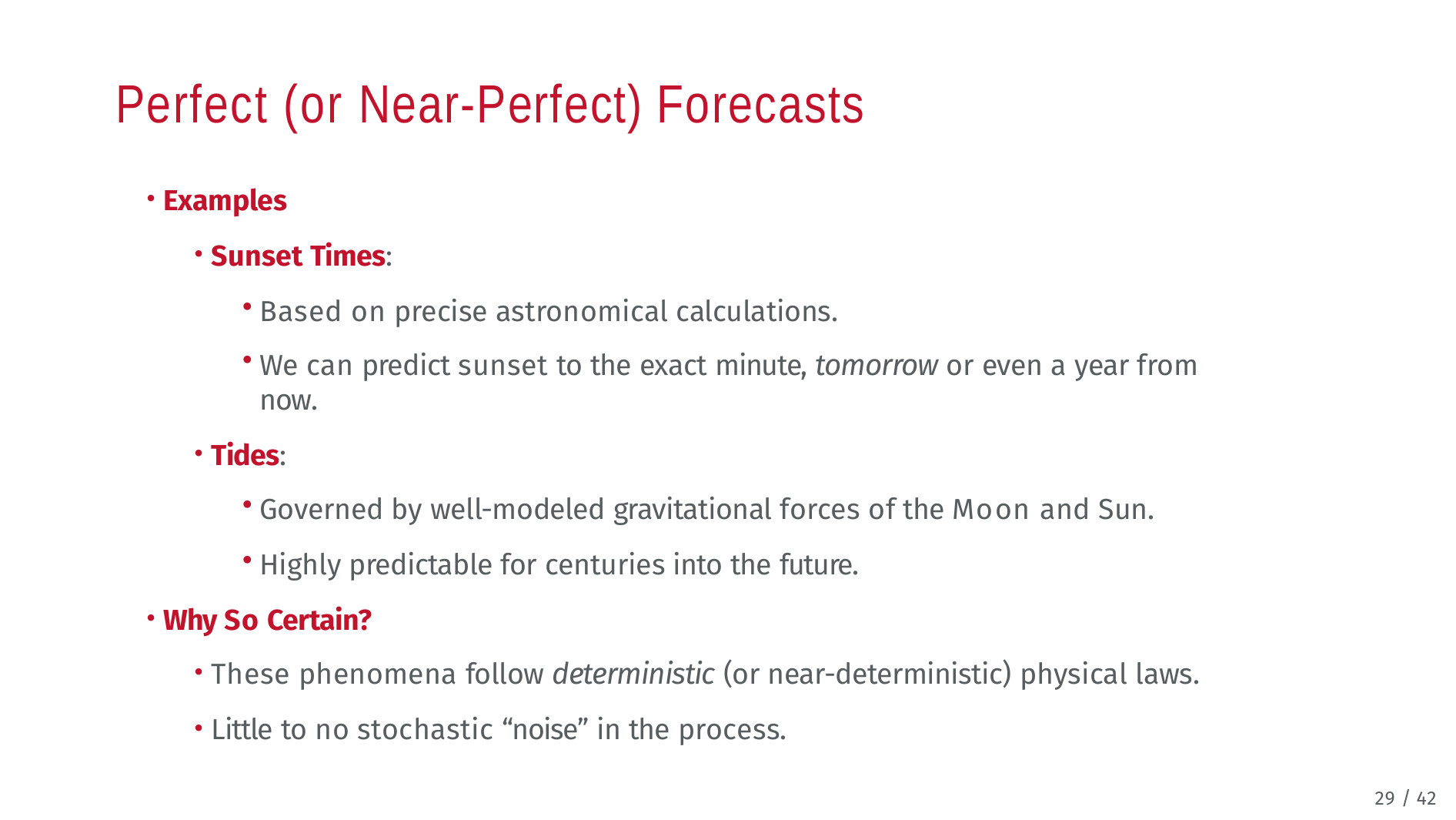

# Perfect (or Near-Perfect) Forecasts
Examples
Sunset Times:
Based on precise astronomical calculations.
We can predict sunset to the exact minute, tomorrow or even a year from now.
Tides:
Governed by well-modeled gravitational forces of the Moon and Sun.
Highly predictable for centuries into the future.
Why So Certain?
These phenomena follow deterministic (or near-deterministic) physical laws.
Little to no stochastic “noise” in the process.
29 / 42